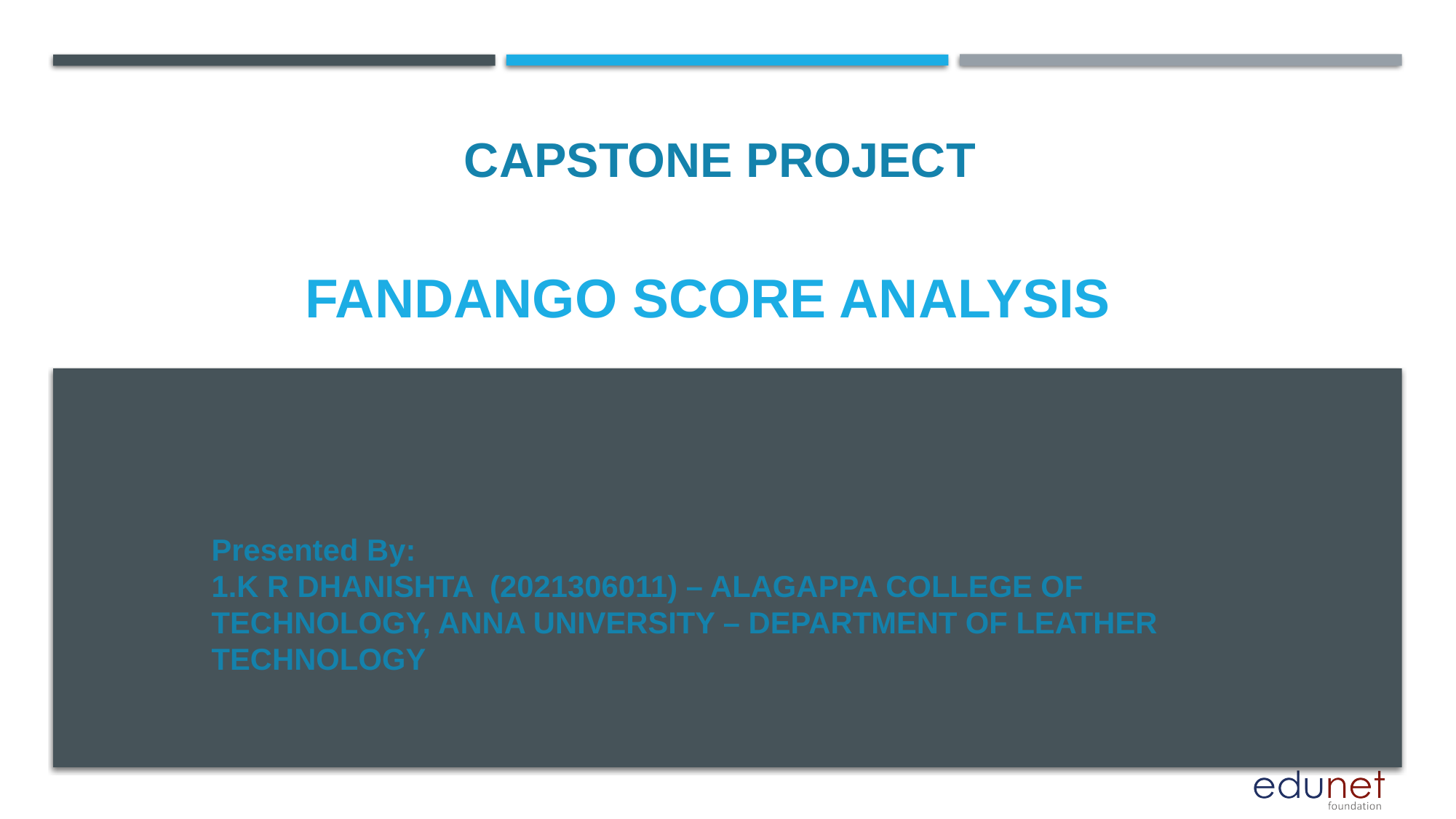

CAPSTONE PROJECT
# FANDANGO SCORE ANALYSIS
Presented By:
1.K R DHANISHTA  (2021306011) – ALAGAPPA COLLEGE OF TECHNOLOGY, ANNA UNIVERSITY – DEPARTMENT OF LEATHER TECHNOLOGY